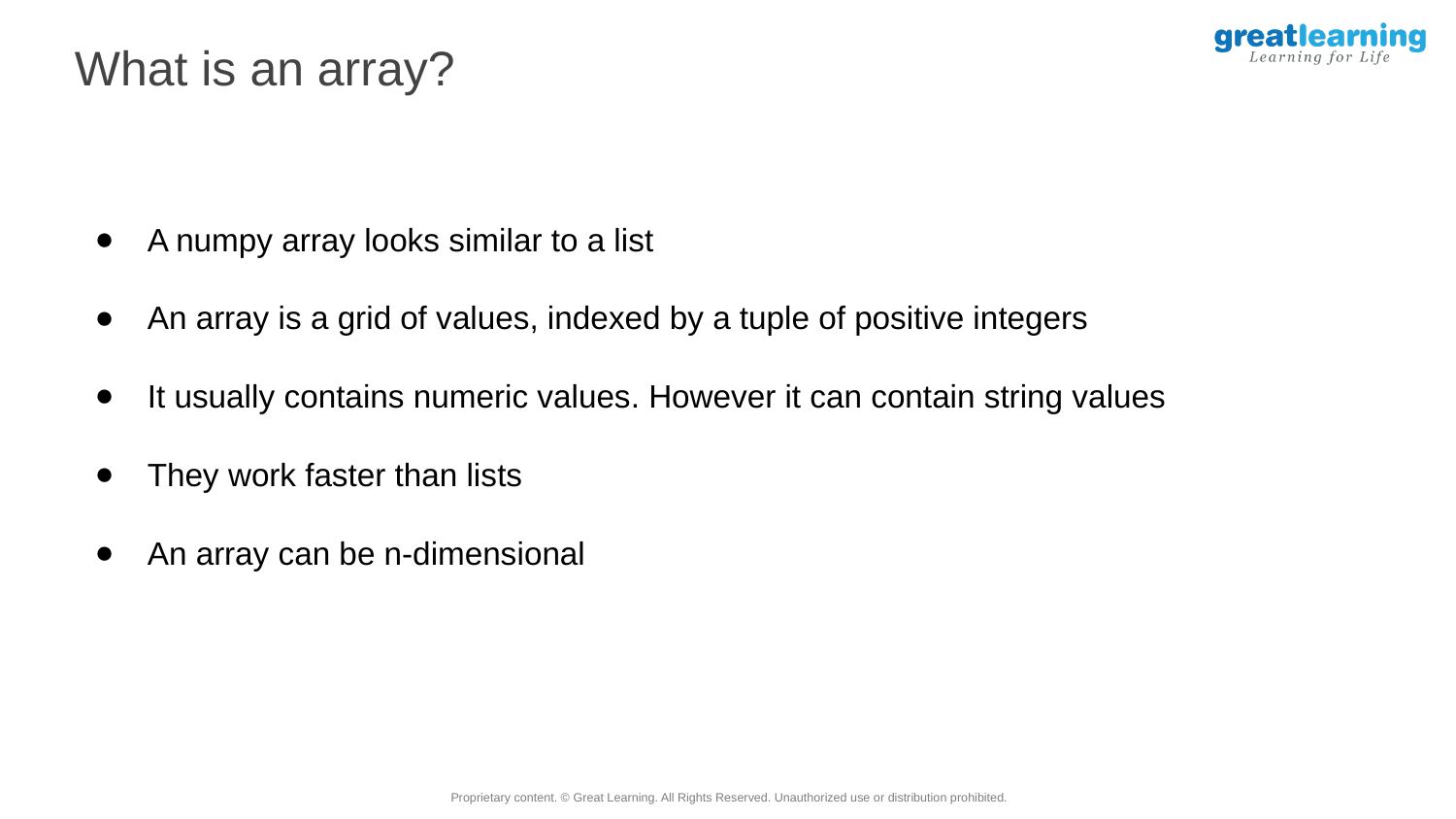

What is an array?
A numpy array looks similar to a list
An array is a grid of values, indexed by a tuple of positive integers
It usually contains numeric values. However it can contain string values
They work faster than lists
An array can be n-dimensional